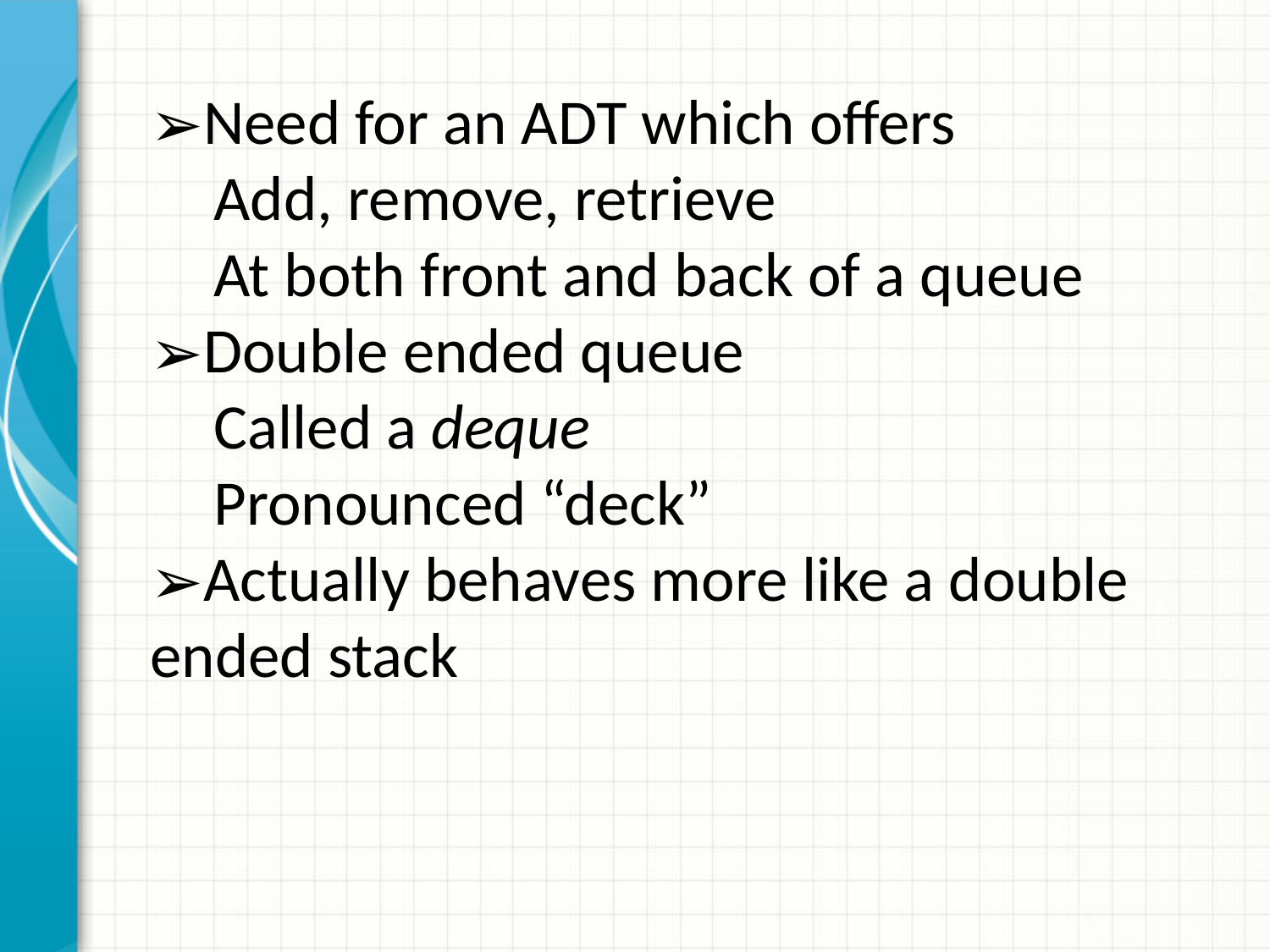

Need for an ADT which offers
Add, remove, retrieve
At both front and back of a queue
Double ended queue
Called a deque
Pronounced “deck”
Actually behaves more like a double ended stack